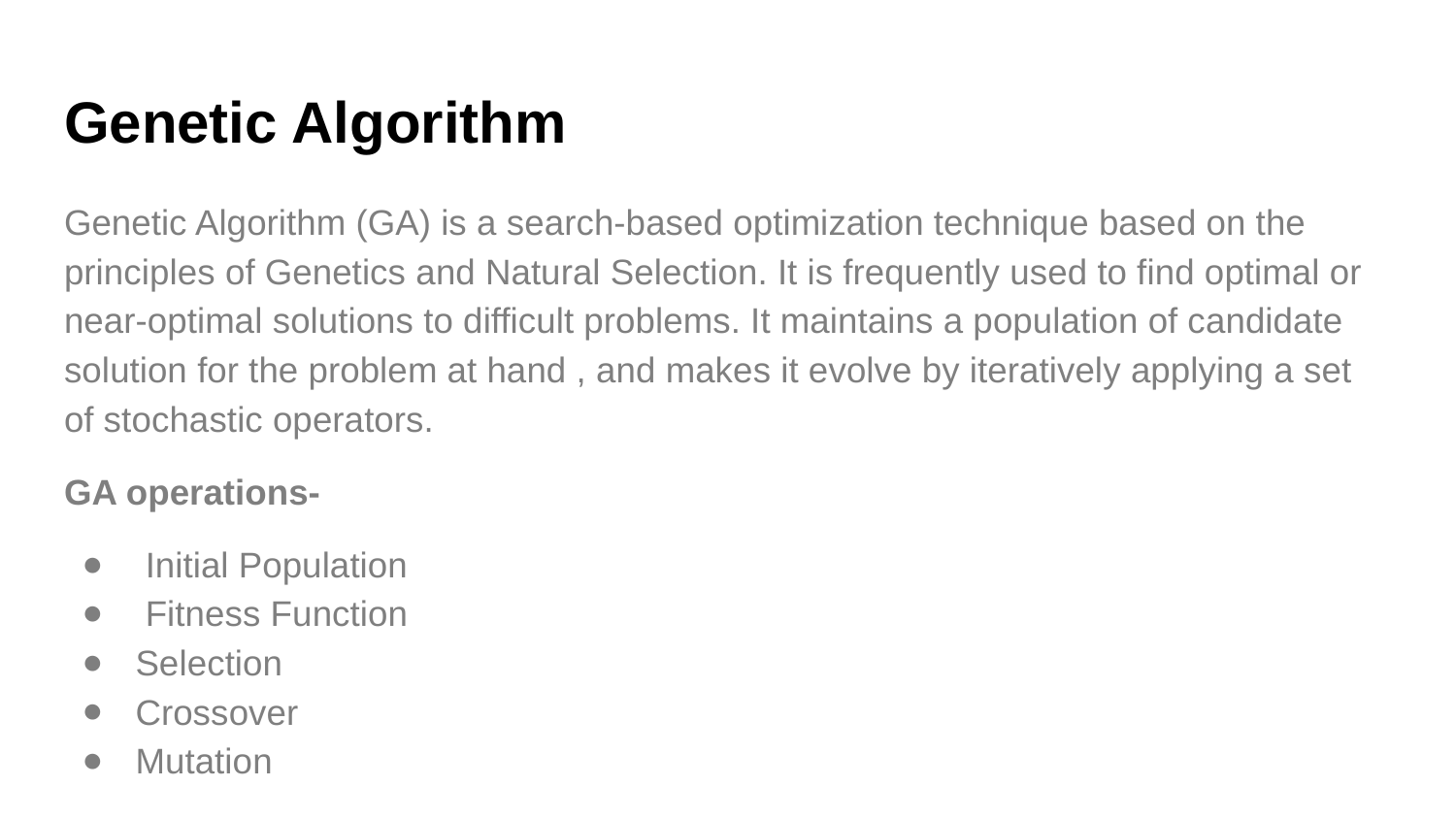

# Genetic Algorithm
Genetic Algorithm (GA) is a search-based optimization technique based on the principles of Genetics and Natural Selection. It is frequently used to find optimal or near-optimal solutions to difficult problems. It maintains a population of candidate solution for the problem at hand , and makes it evolve by iteratively applying a set of stochastic operators.
GA operations-
 Initial Population
 Fitness Function
Selection
Crossover
Mutation